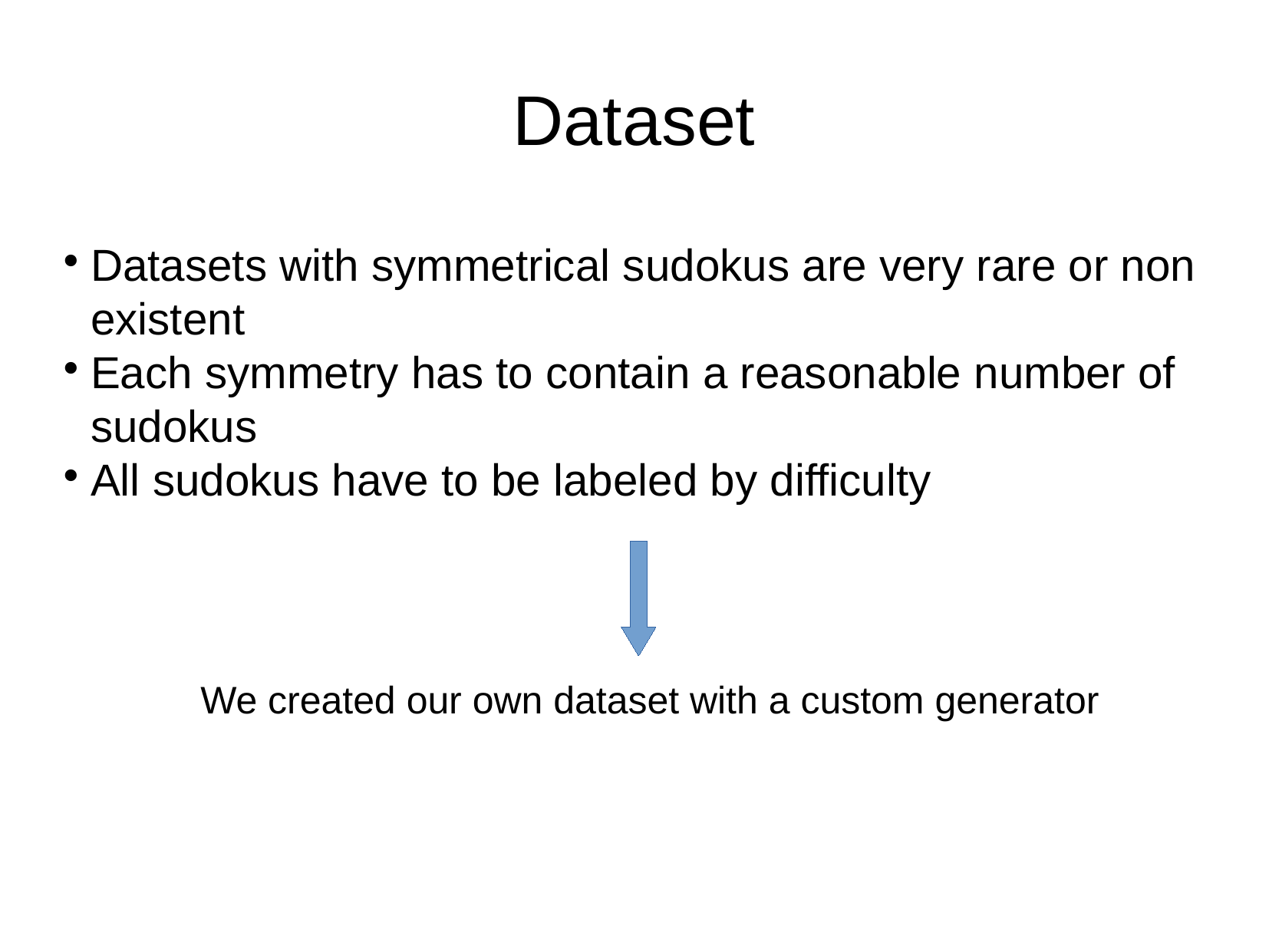

Dataset
Datasets with symmetrical sudokus are very rare or non existent
Each symmetry has to contain a reasonable number of sudokus
All sudokus have to be labeled by difficulty

We created our own dataset with a custom generator